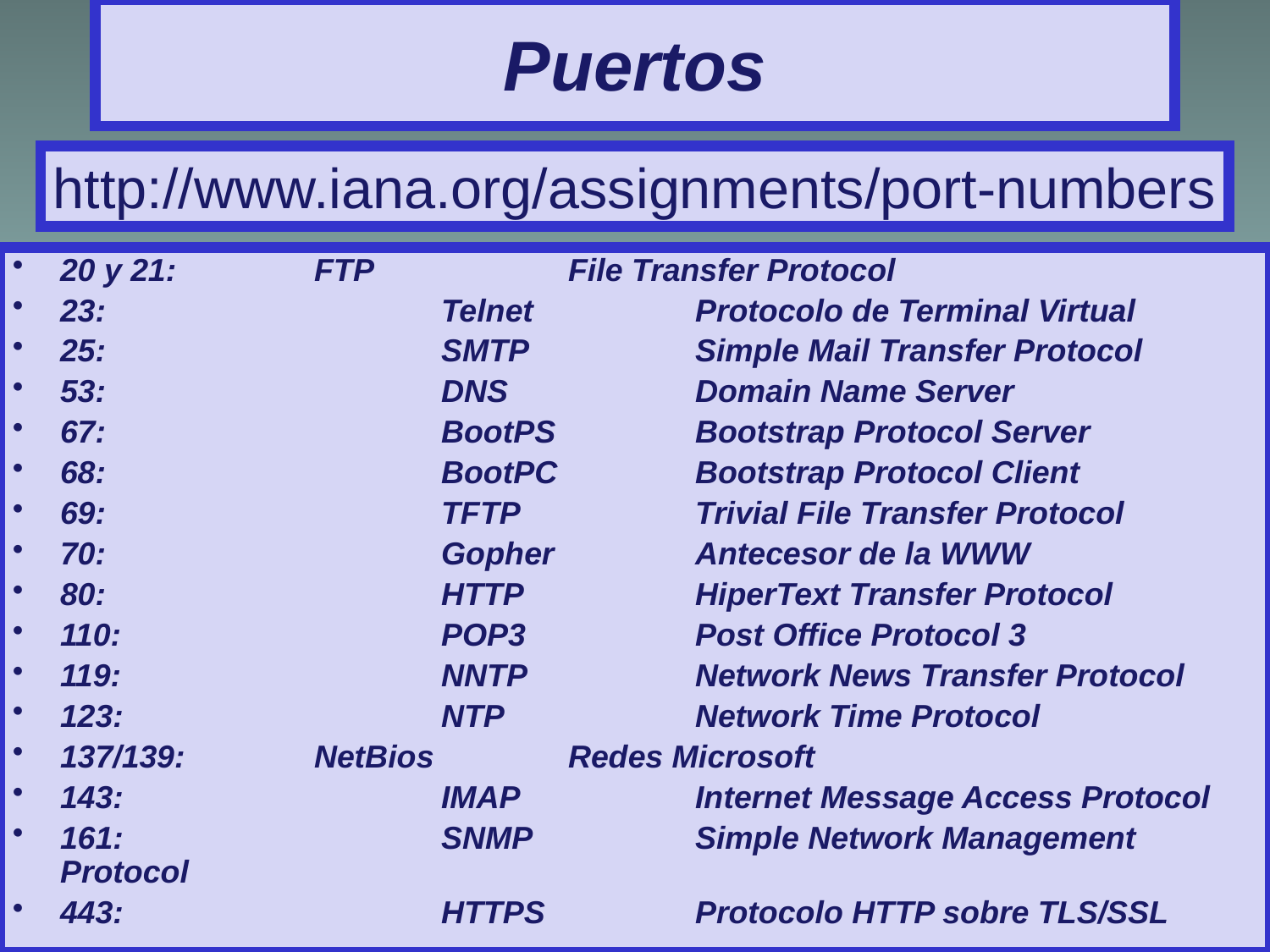

Puertos
http://www.iana.org/assignments/port-numbers
20 y 21:		FTP		File Transfer Protocol
23:			Telnet		Protocolo de Terminal Virtual
25:			SMTP		Simple Mail Transfer Protocol
53:			DNS		Domain Name Server
67:			BootPS		Bootstrap Protocol Server
68:			BootPC		Bootstrap Protocol Client
69:			TFTP		Trivial File Transfer Protocol
70:			Gopher		Antecesor de la WWW
80:			HTTP		HiperText Transfer Protocol
110:			POP3		Post Office Protocol 3
119:			NNTP		Network News Transfer Protocol
123:			NTP		Network Time Protocol
137/139:		NetBios		Redes Microsoft
143:			IMAP		Internet Message Access Protocol
161:			SNMP		Simple Network Management Protocol
443:			HTTPS		Protocolo HTTP sobre TLS/SSL